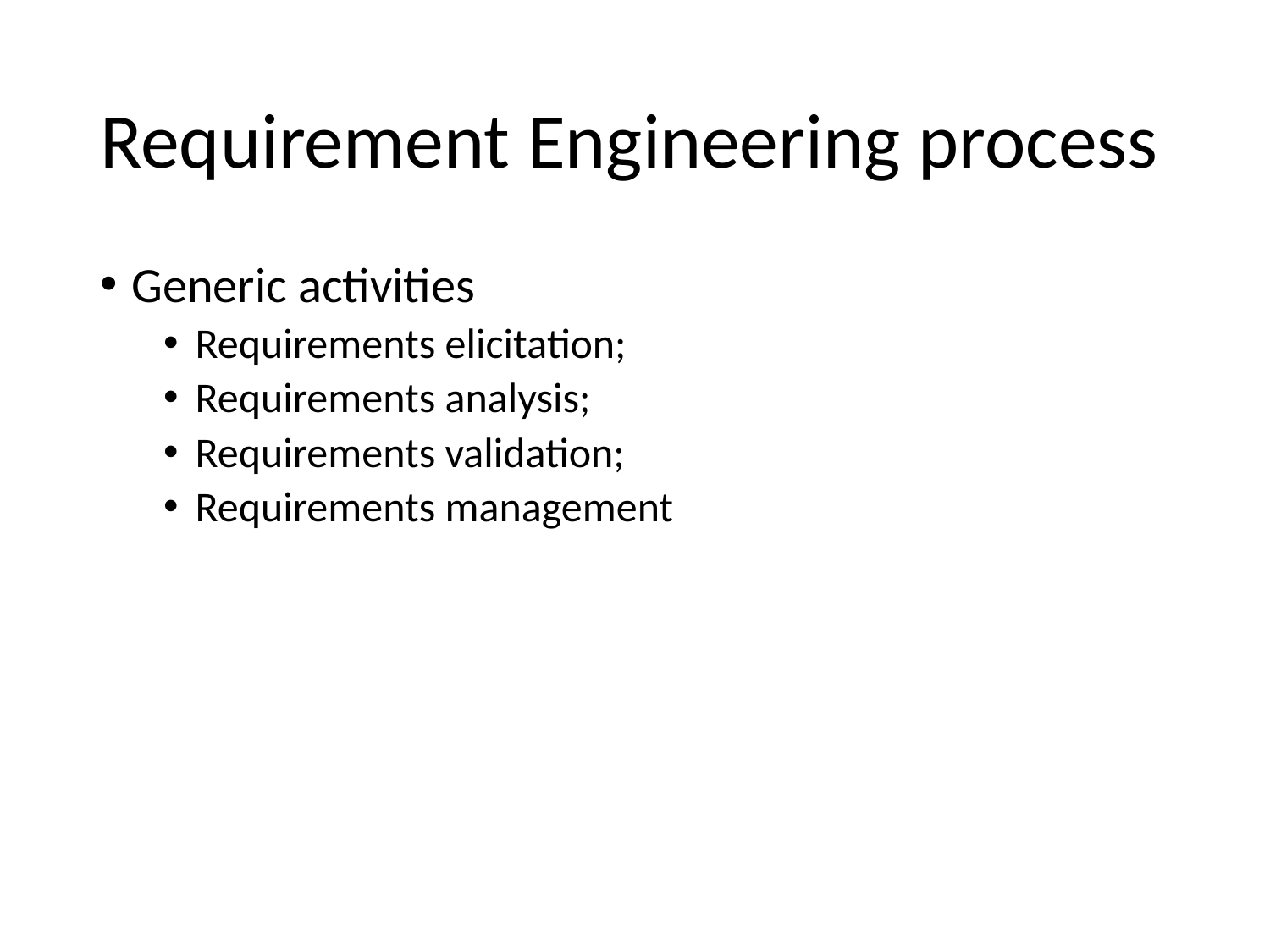

# Requirement Engineering process
Generic activities
Requirements elicitation;
Requirements analysis;
Requirements validation;
Requirements management